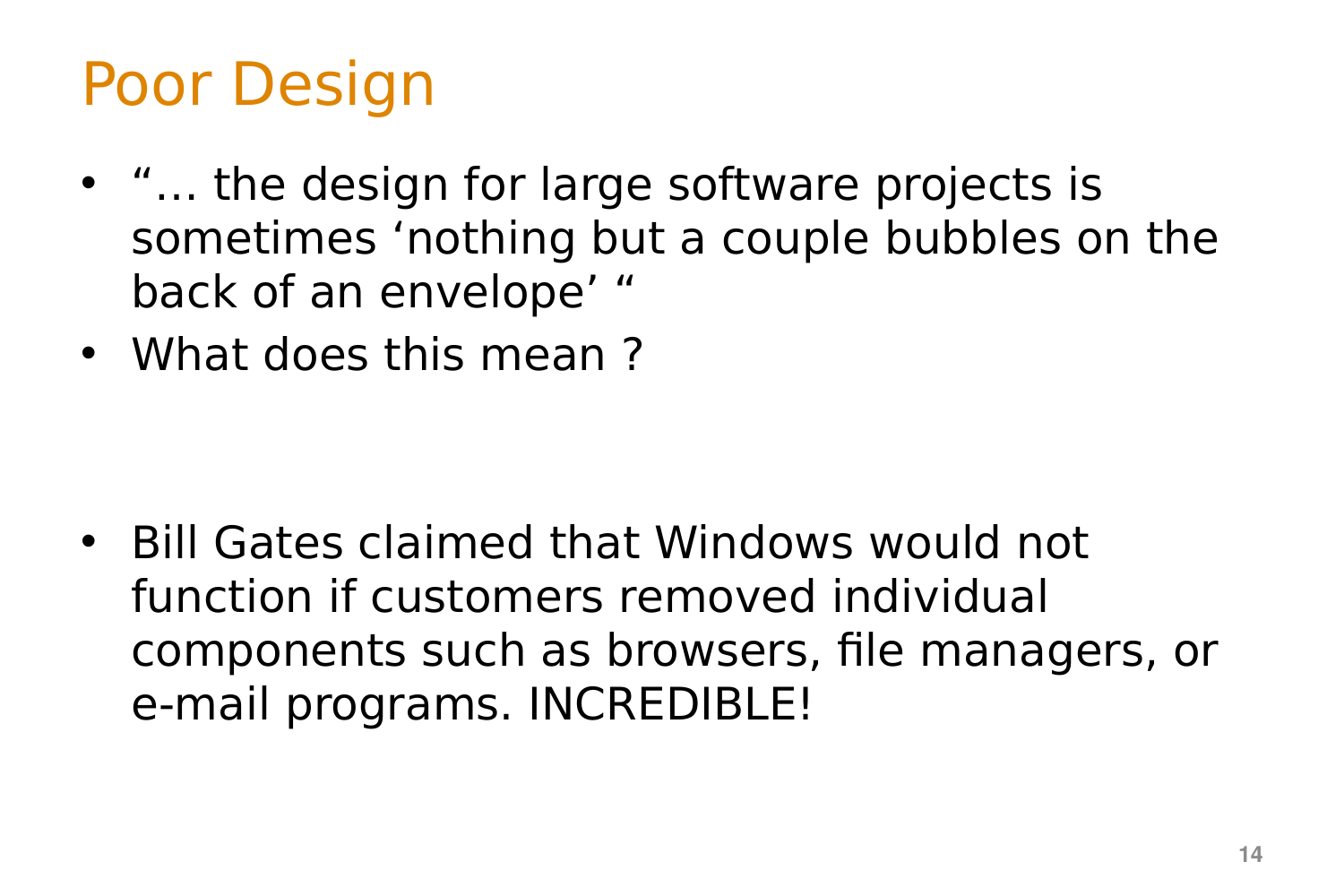

# Poor Design
“… the design for large software projects is sometimes ‘nothing but a couple bubbles on the back of an envelope’ “
What does this mean ?

Bill Gates claimed that Windows would not function if customers removed individual components such as browsers, file managers, or e-mail programs. INCREDIBLE!

14